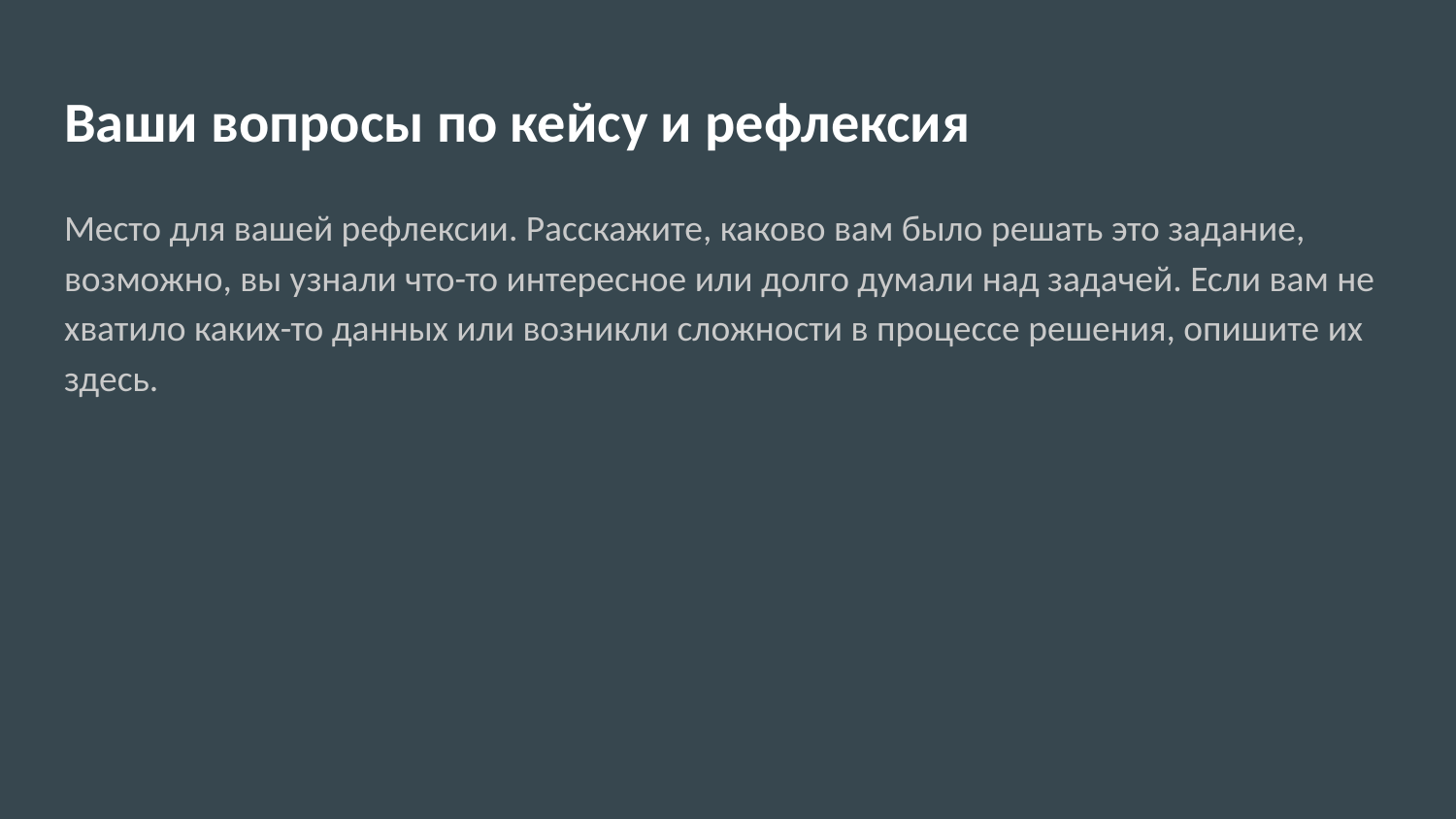

# Ваши вопросы по кейсу и рефлексия
Место для вашей рефлексии. Расскажите, каково вам было решать это задание, возможно, вы узнали что-то интересное или долго думали над задачей. Если вам не хватило каких-то данных или возникли сложности в процессе решения, опишите их здесь.